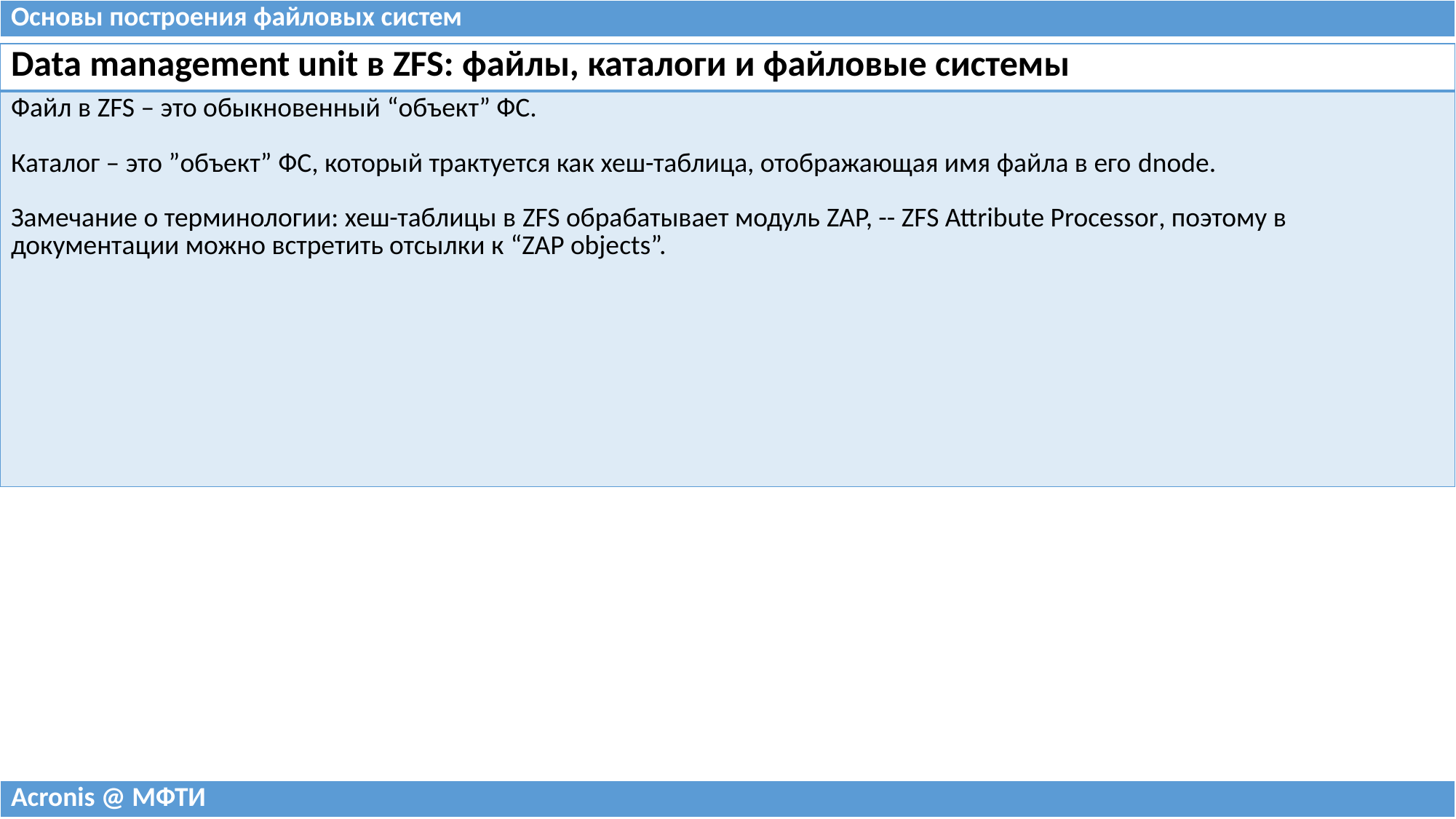

| Основы построения файловых систем |
| --- |
| Data management unit в ZFS: файлы, каталоги и файловые системы |
| --- |
| Файл в ZFS – это обыкновенный “объект” ФС. Каталог – это ”объект” ФС, который трактуется как хеш-таблица, отображающая имя файла в его dnode. Замечание о терминологии: хеш-таблицы в ZFS обрабатывает модуль ZAP, -- ZFS Attribute Processor, поэтому в документации можно встретить отсылки к “ZAP objects”. |
| Acronis @ МФТИ |
| --- |